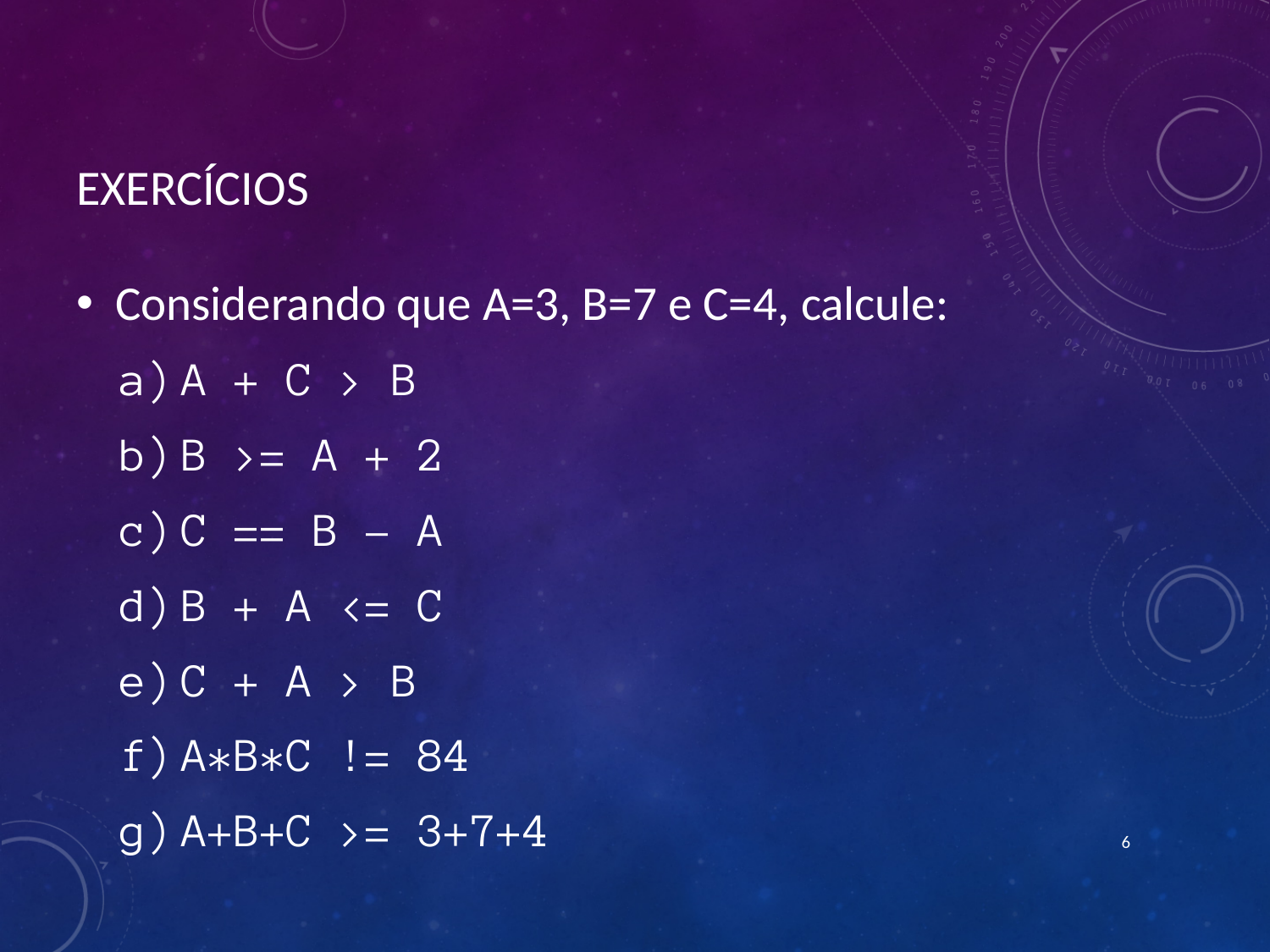

# Exercícios
Considerando que A=3, B=7 e C=4, calcule:
A + C > B
B >= A + 2
C == B – A
B + A <= C
C + A > B
A*B*C != 84
A+B+C >= 3+7+4

6